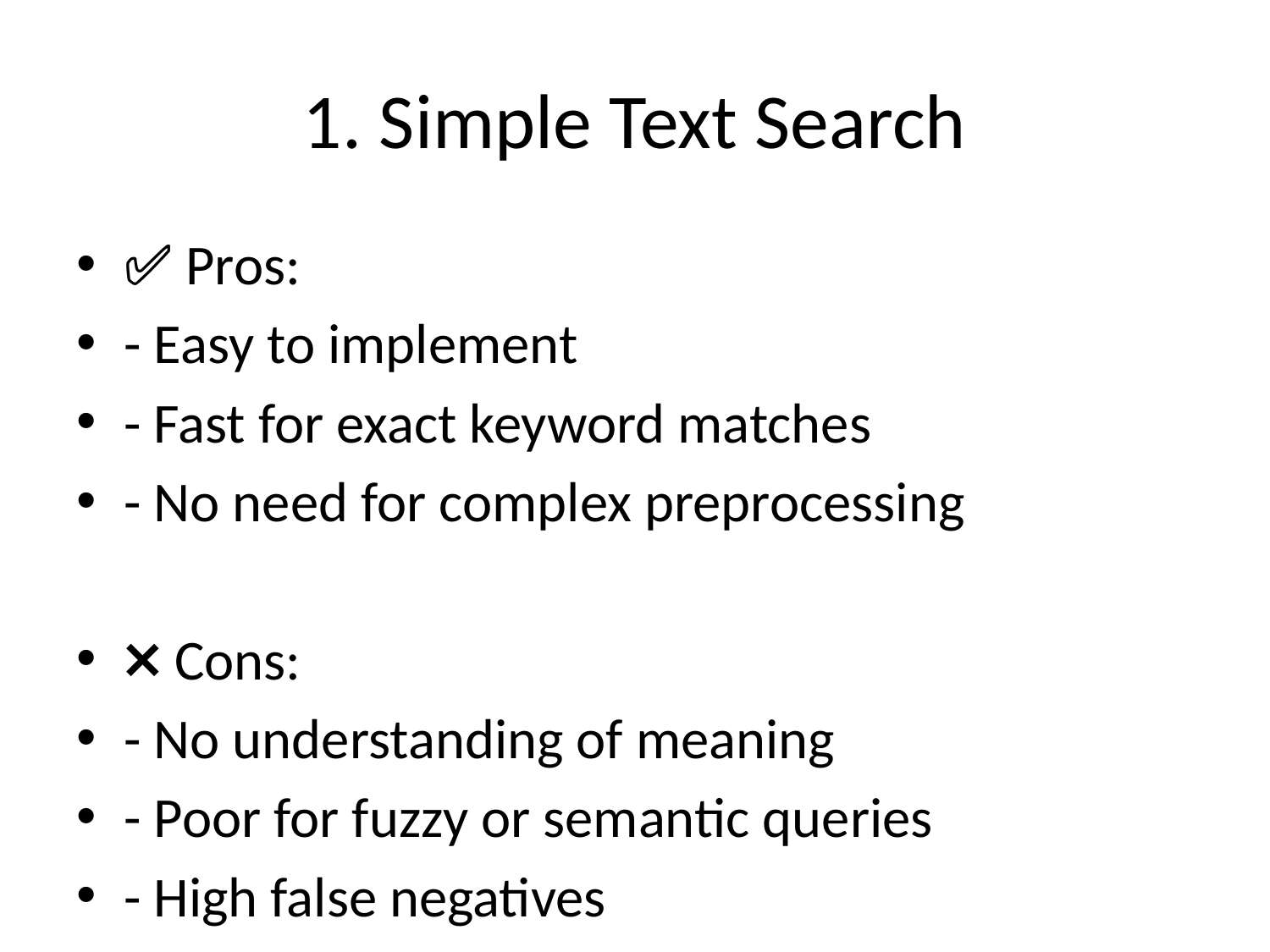

# 1. Simple Text Search
✅ Pros:
- Easy to implement
- Fast for exact keyword matches
- No need for complex preprocessing

❌ Cons:
- No understanding of meaning
- Poor for fuzzy or semantic queries
- High false negatives

📘 Example:
Searching for 'insurance policy' won’t match 'policy for coverage'